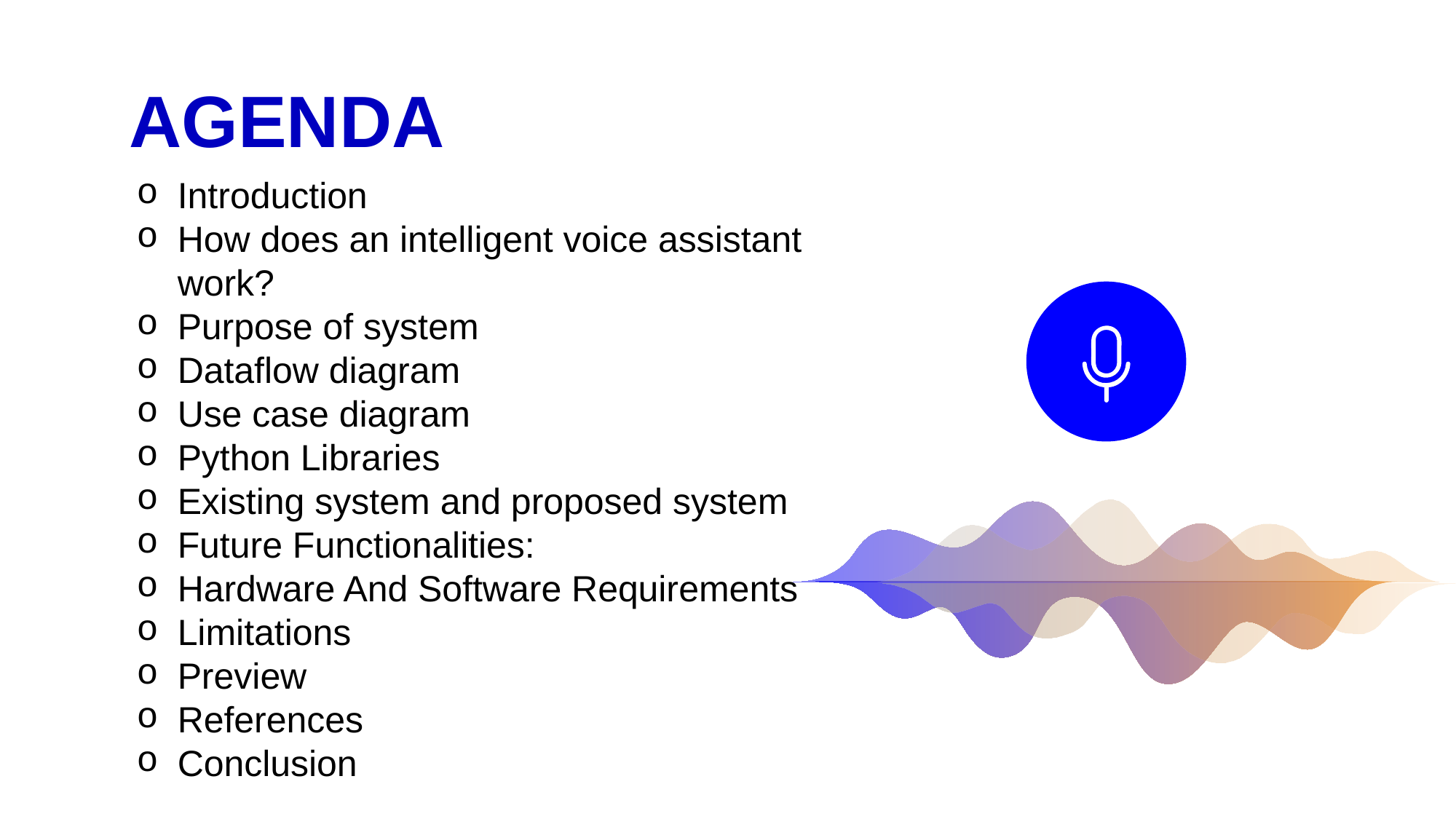

AGENDA
Introduction
How does an intelligent voice assistant work?
Purpose of system
Dataflow diagram
Use case diagram
Python Libraries
Existing system and proposed system
Future Functionalities:
Hardware And Software Requirements
Limitations
Preview
References
Conclusion